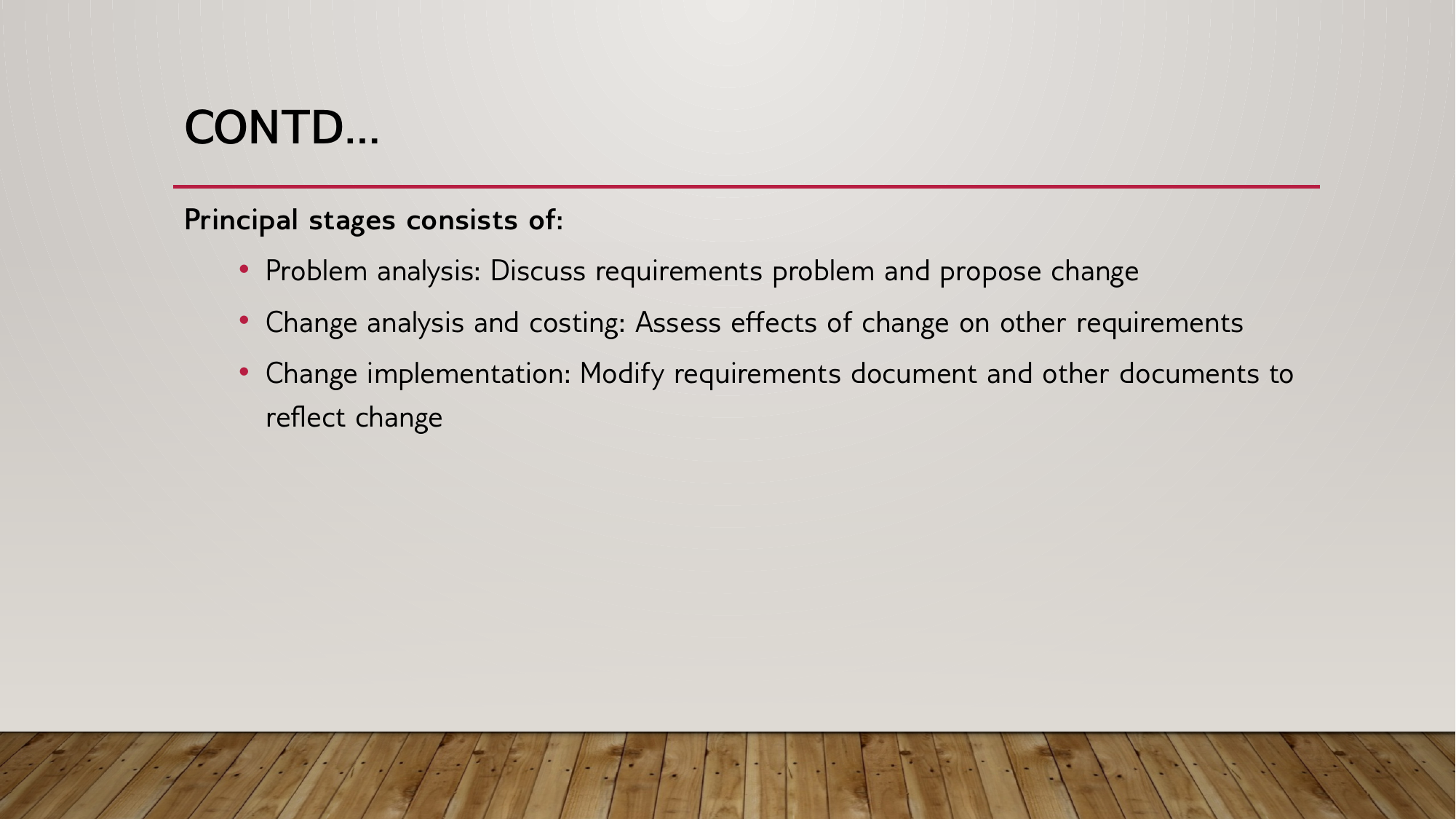

# Contd…
Principal stages consists of:
Problem analysis: Discuss requirements problem and propose change
Change analysis and costing: Assess effects of change on other requirements
Change implementation: Modify requirements document and other documents to reflect change